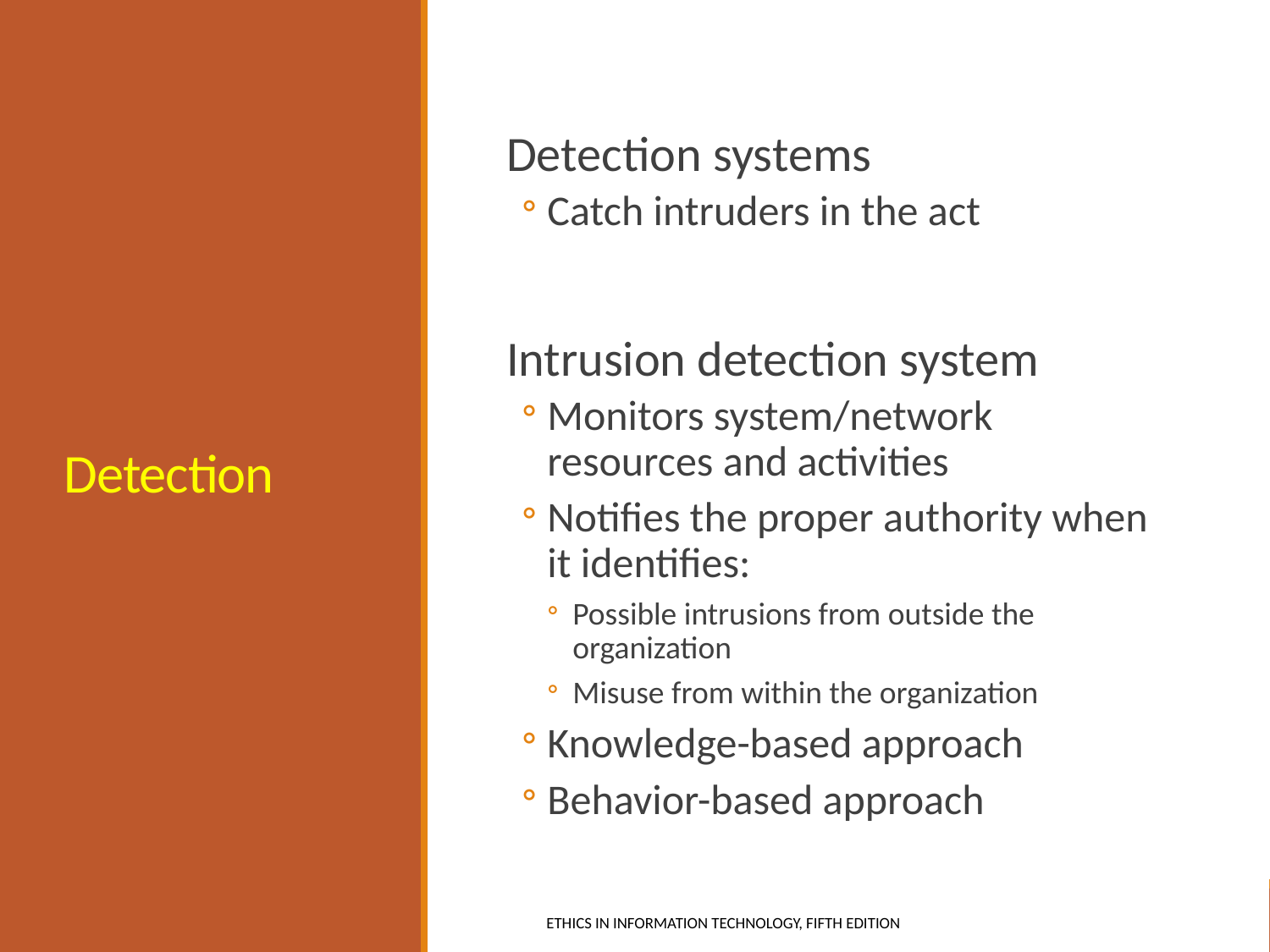

# Detection
Detection systems
Catch intruders in the act

Intrusion detection system
Monitors system/network resources and activities
Notifies the proper authority when it identifies:
Possible intrusions from outside the organization
Misuse from within the organization
Knowledge-based approach
Behavior-based approach
Ethics in Information Technology, fifth Edition